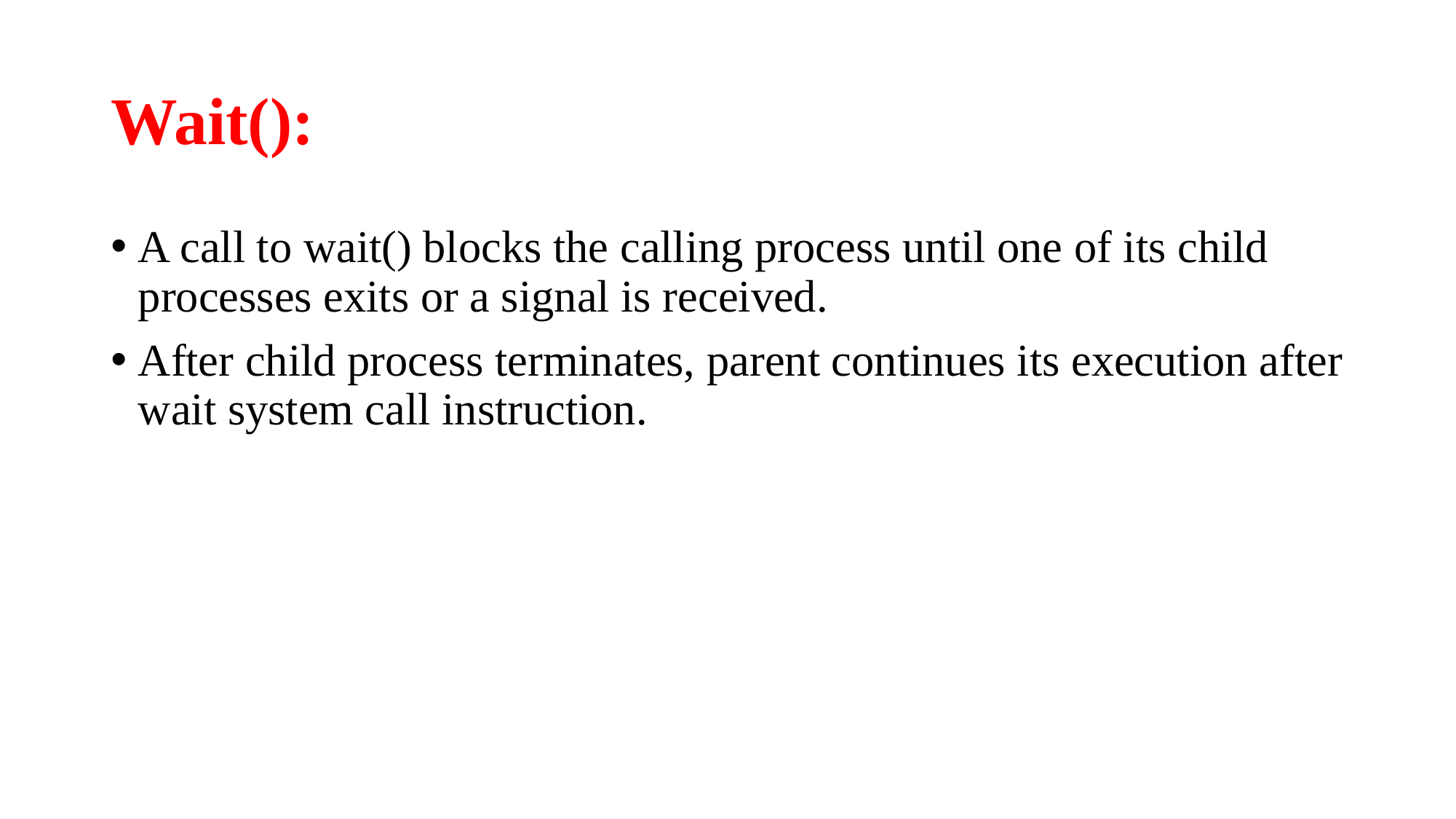

# Wait():
A call to wait() blocks the calling process until one of its child processes exits or a signal is received.
After child process terminates, parent continues its execution after wait system call instruction.